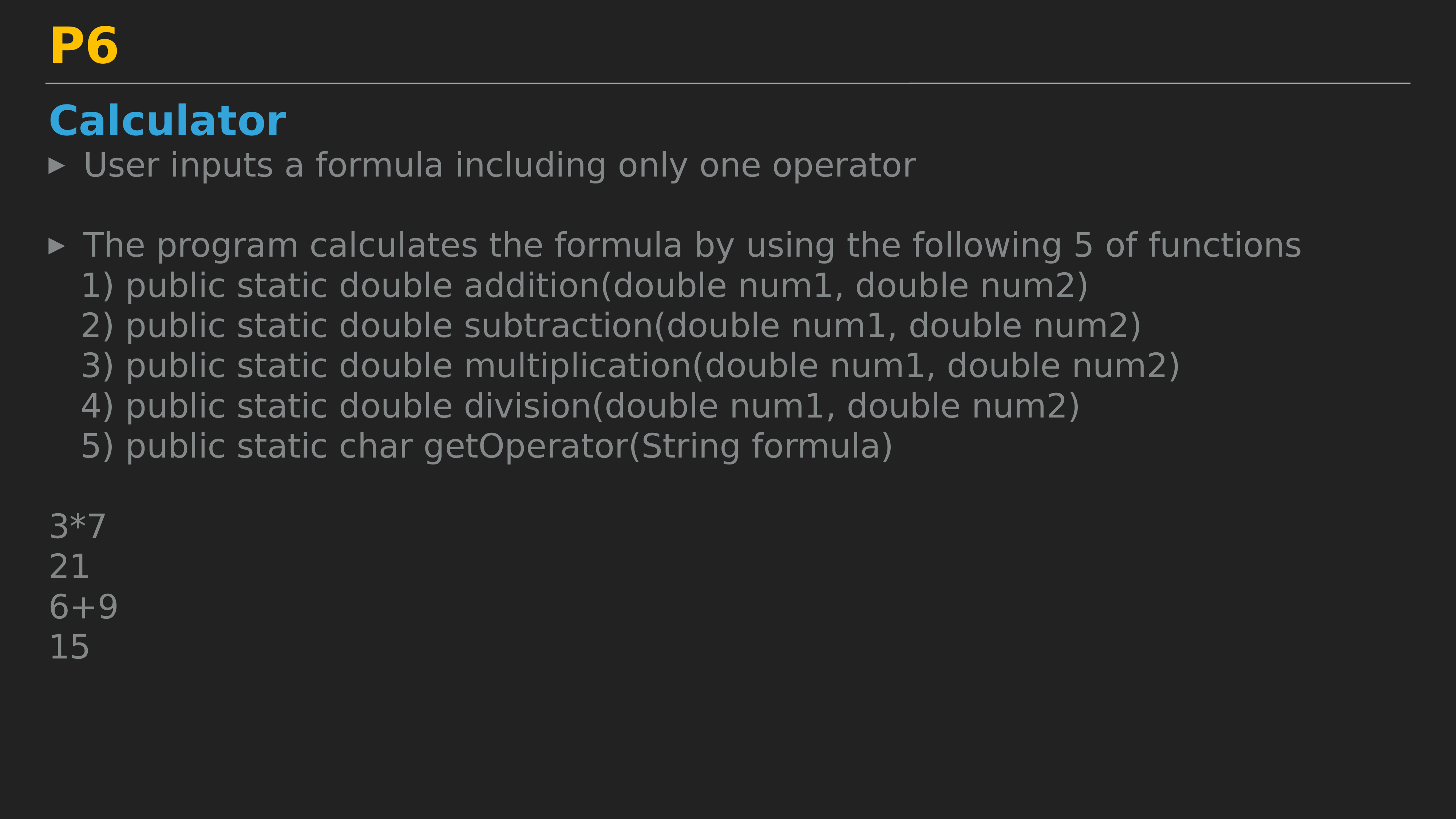

P6
Calculator
User inputs a formula including only one operator

The program calculates the formula by using the following 5 of functions
   1) public static double addition(double num1, double num2)
   2) public static double subtraction(double num1, double num2)
   3) public static double multiplication(double num1, double num2)
   4) public static double division(double num1, double num2)
   5) public static char getOperator(String formula)

3*7
21
6+9
15